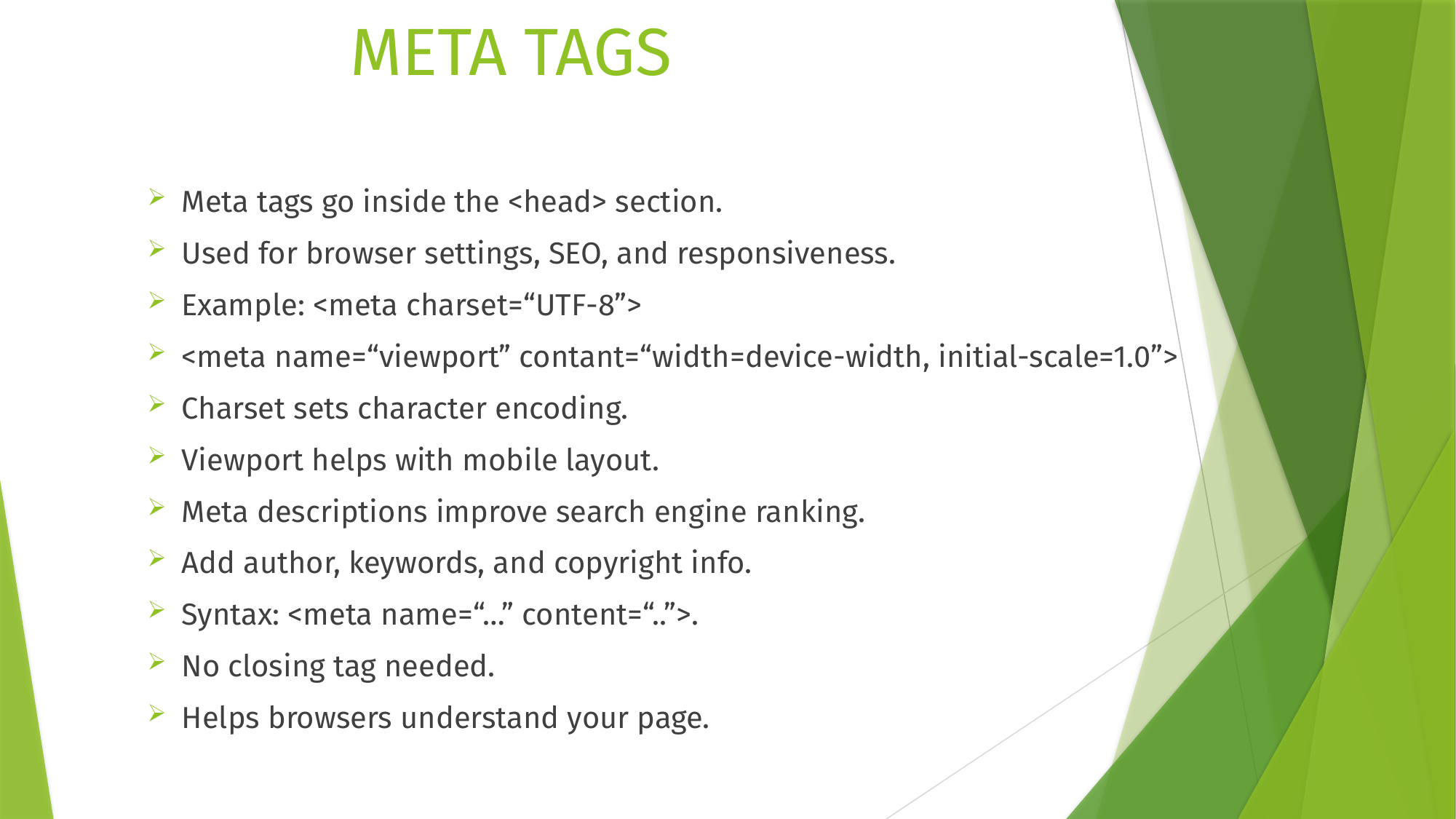

# META TAGS
Meta tags go inside the <head> section.
Used for browser settings, SEO, and responsiveness.
Example: <meta charset=“UTF-8”>
<meta name=“viewport” contant=“width=device-width, initial-scale=1.0”>
Charset sets character encoding.
Viewport helps with mobile layout.
Meta descriptions improve search engine ranking.
Add author, keywords, and copyright info.
Syntax: <meta name=“…” content=“..”>.
No closing tag needed.
Helps browsers understand your page.